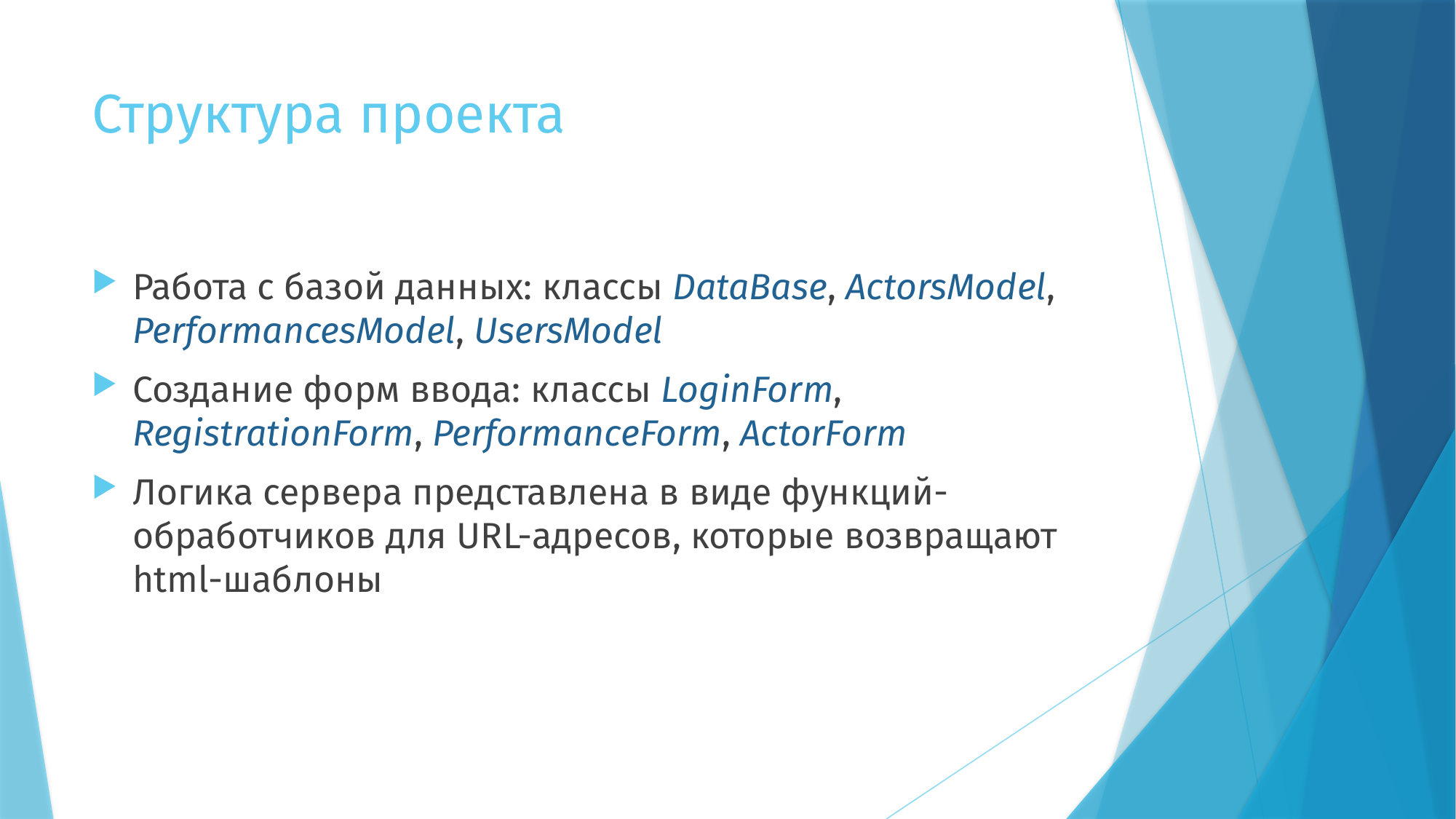

# Структура проекта
Работа с базой данных: классы DataBase, ActorsModel, PerformancesModel, UsersModel
Создание форм ввода: классы LoginForm, RegistrationForm, PerformanceForm, ActorForm
Логика сервера представлена в виде функций-обработчиков для URL-адресов, которые возвращают html-шаблоны